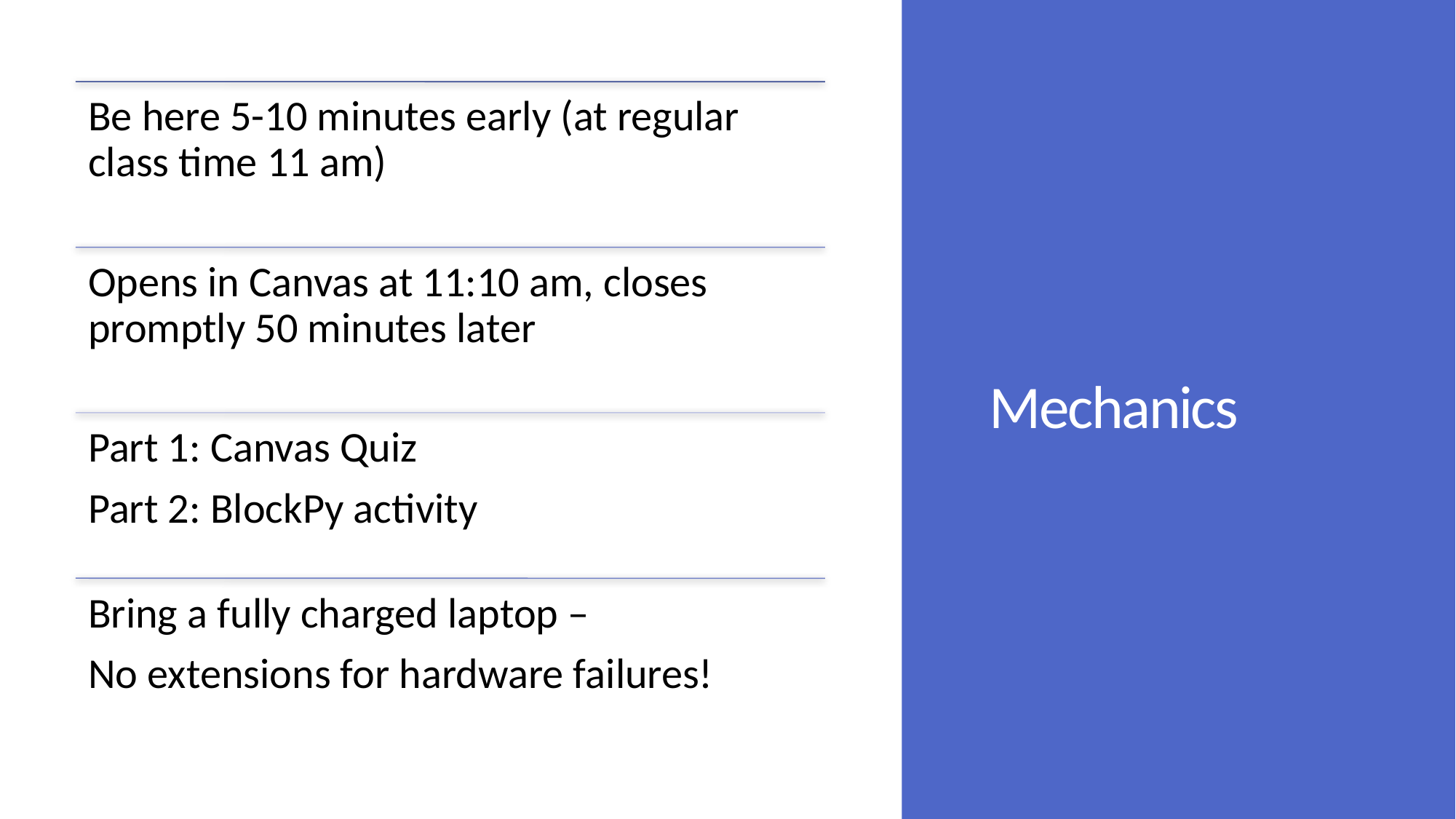

# Mechanics
Be here 5-10 minutes early (at regular class time 11 am)
Opens in Canvas at 11:10 am, closes promptly 50 minutes later
Part 1: Canvas Quiz
Part 2: BlockPy activity
Bring a fully charged laptop –
No extensions for hardware failures!